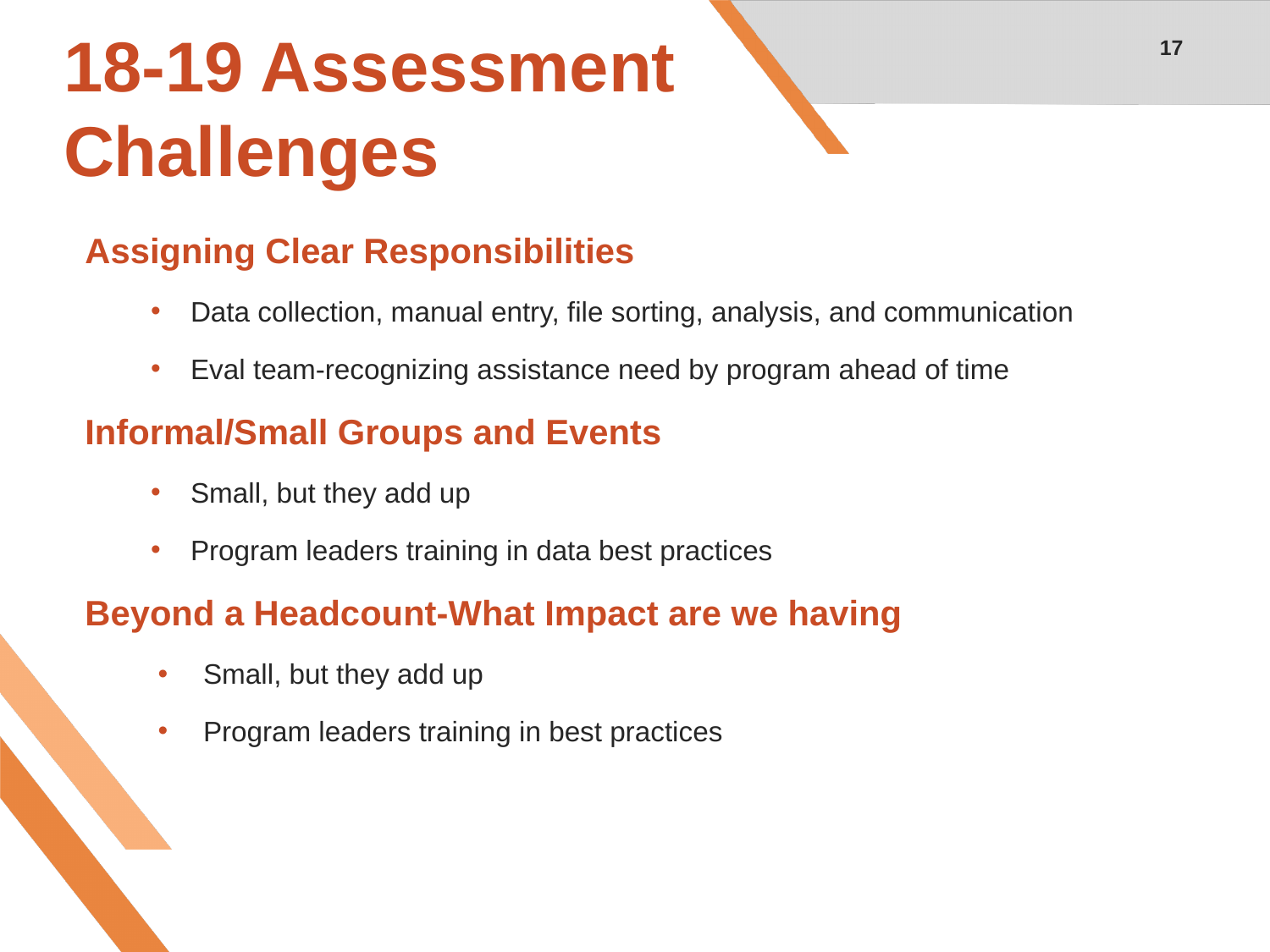

17
# 18-19 Assessment Challenges
Assigning Clear Responsibilities
Data collection, manual entry, file sorting, analysis, and communication
Eval team-recognizing assistance need by program ahead of time
Informal/Small Groups and Events
Small, but they add up
Program leaders training in data best practices
Beyond a Headcount-What Impact are we having
Small, but they add up
Program leaders training in best practices